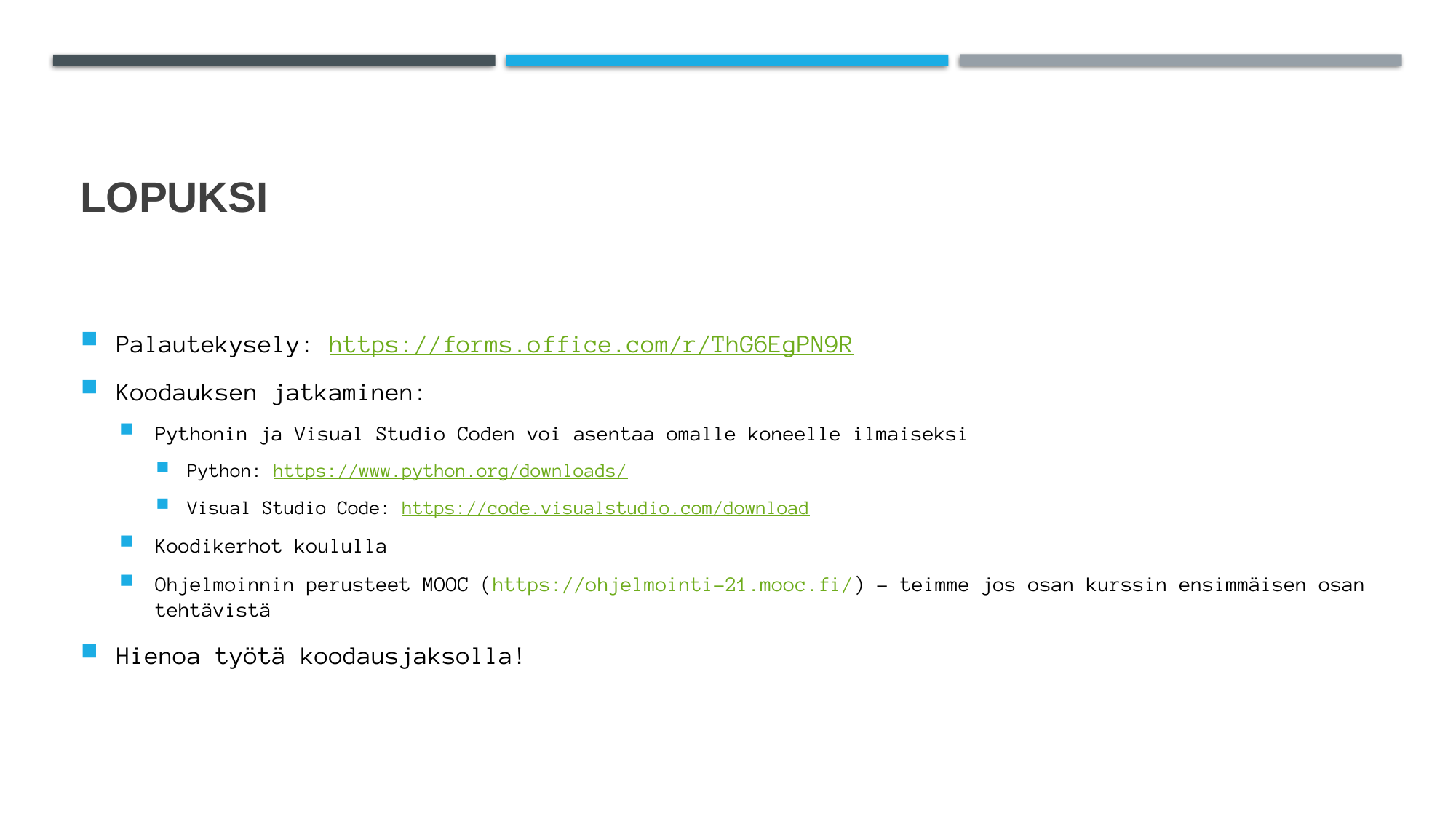

# LOPUKSI
Palautekysely: https://forms.office.com/r/ThG6EgPN9R
Koodauksen jatkaminen:
Pythonin ja Visual Studio Coden voi asentaa omalle koneelle ilmaiseksi
Python: https://www.python.org/downloads/
Visual Studio Code: https://code.visualstudio.com/download
Koodikerhot koululla
Ohjelmoinnin perusteet MOOC (https://ohjelmointi-21.mooc.fi/) – teimme jos osan kurssin ensimmäisen osan tehtävistä
Hienoa työtä koodausjaksolla!